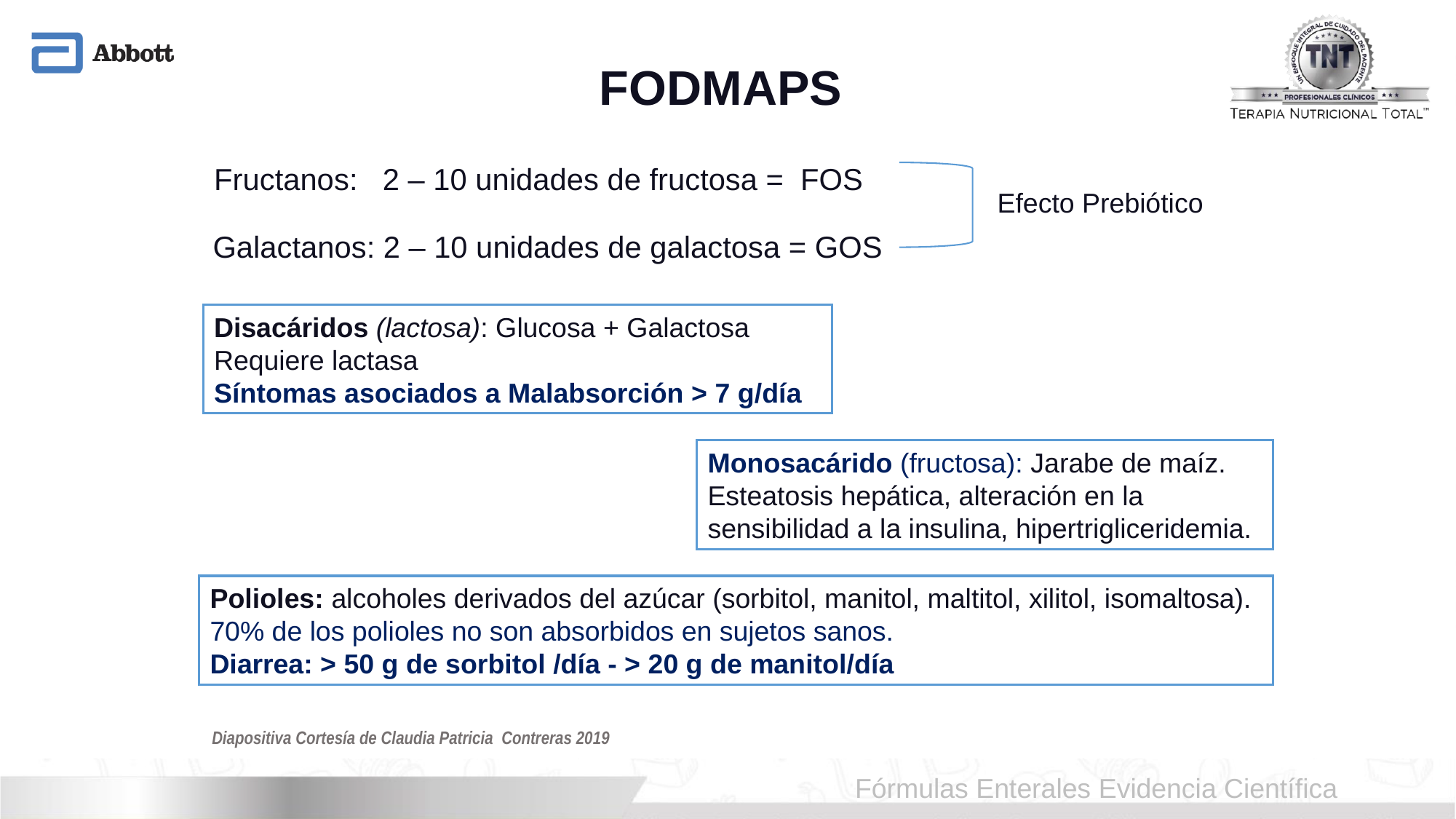

# FODMAPS
Fructanos:   2 – 10 unidades de fructosa =  FOS

Efecto Prebiótico
Galactanos: 2 – 10 unidades de galactosa = GOS
Disacáridos (lactosa): Glucosa + Galactosa
Requiere lactasa
Síntomas asociados a Malabsorción > 7 g/día
Monosacárido (fructosa): Jarabe de maíz.
Esteatosis hepática, alteración en la sensibilidad a la insulina, hipertrigliceridemia.
Polioles: alcoholes derivados del azúcar (sorbitol, manitol, maltitol, xilitol, isomaltosa).
70% de los polioles no son absorbidos en sujetos sanos.
Diarrea: > 50 g de sorbitol /día - > 20 g de manitol/día
Diapositiva Cortesía de Claudia Patricia  Contreras 2019